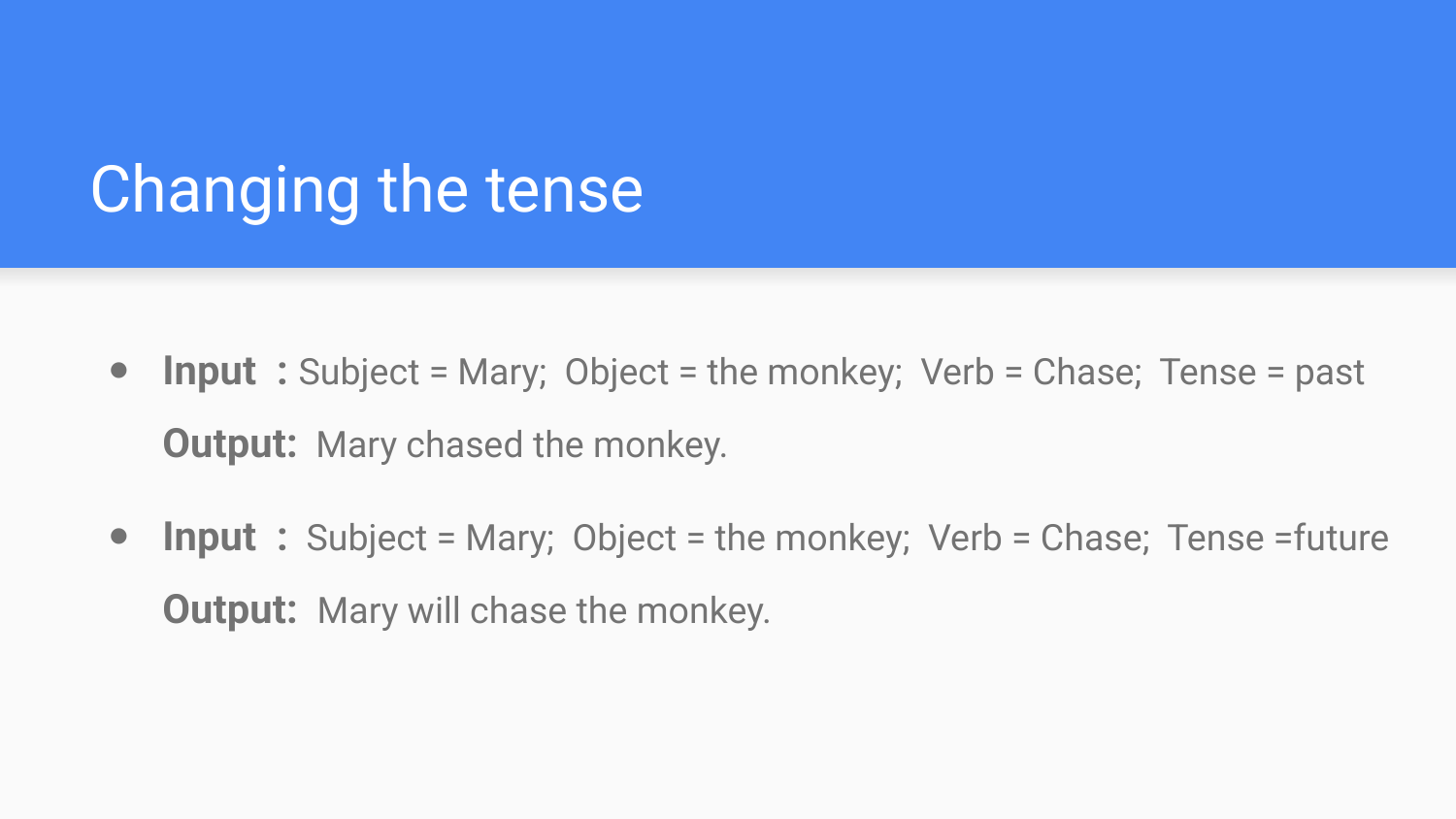

# Changing the tense
Input  : Subject = Mary;  Object = the monkey;  Verb = Chase;  Tense = past Output:  Mary chased the monkey.
Input  :  Subject = Mary;  Object = the monkey;  Verb = Chase;  Tense =future Output:  Mary will chase the monkey.